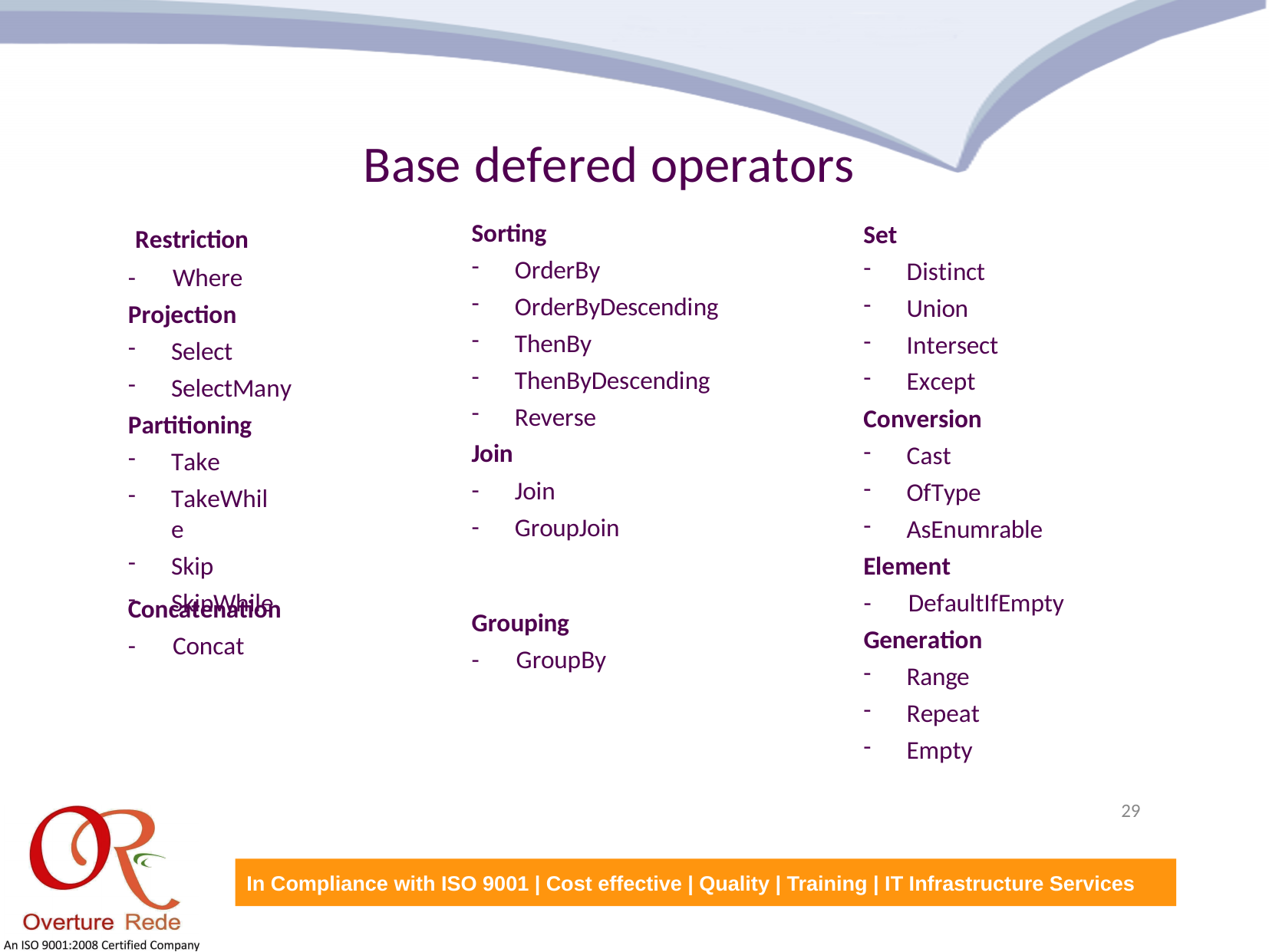

Base defered operators
Sorting
Set
Distinct
Union
Intersect
Except
Restriction
-	Where
Projection
OrderBy
OrderByDescending
ThenBy
ThenByDescending
Reverse
Join
-
-
Select
SelectMany
Conversion
Partitioning
Cast
OfType
AsEnumrable
Take
TakeWhile
Skip
SkipWhile
Join
GroupJoin
Element
-	DefaultIfEmpty
Concatenation
-	Concat
Grouping
Generation
-	GroupBy
Range
Repeat
Empty
29